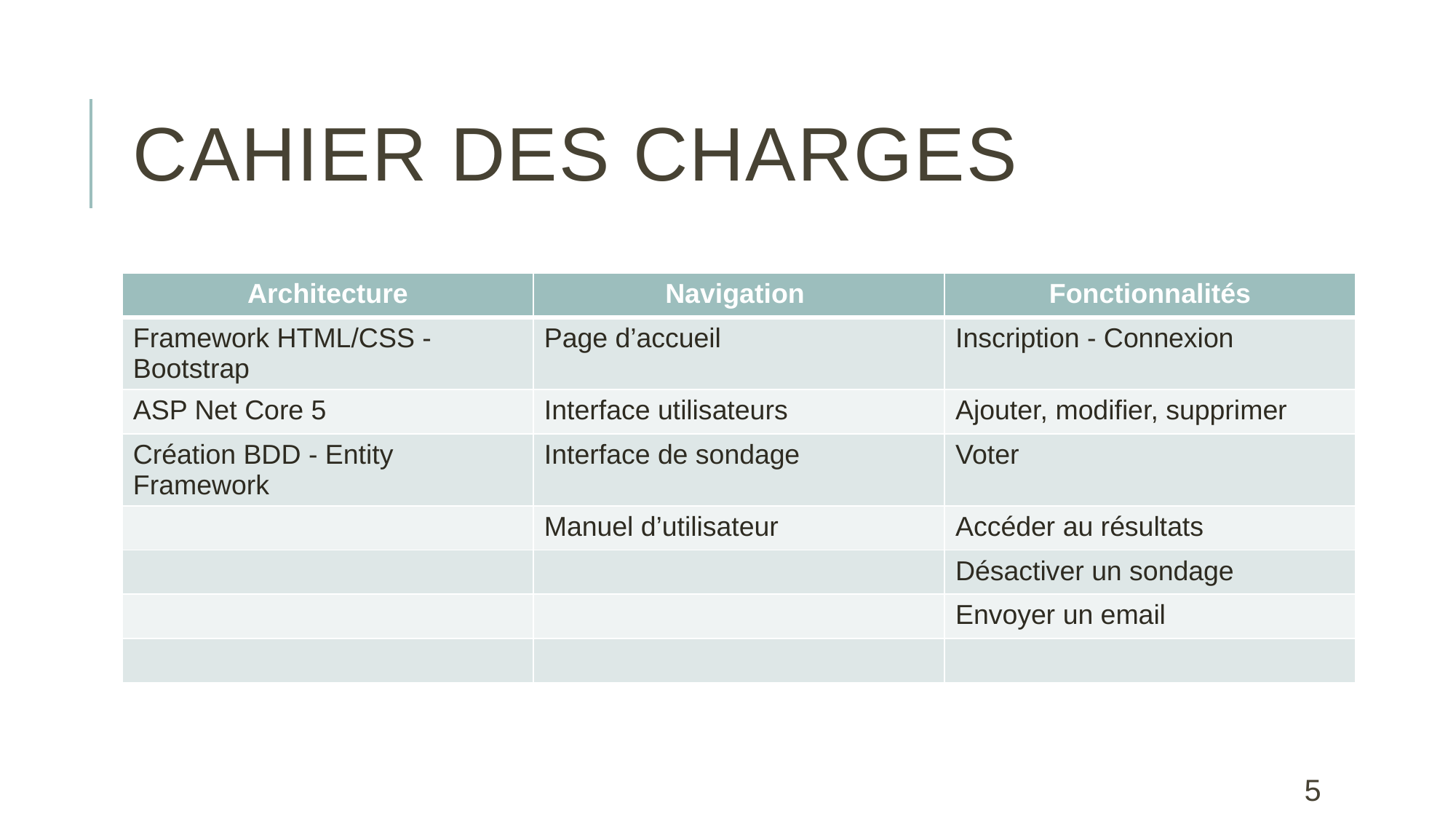

# Cahier des charges
| Architecture | Navigation | Fonctionnalités |
| --- | --- | --- |
| Framework HTML/CSS - Bootstrap | Page d’accueil | Inscription - Connexion |
| ASP Net Core 5 | Interface utilisateurs | Ajouter, modifier, supprimer |
| Création BDD - Entity Framework | Interface de sondage | Voter |
|  | Manuel d’utilisateur | Accéder au résultats |
|  |  | Désactiver un sondage |
|  |  | Envoyer un email |
|  |  |  |
5